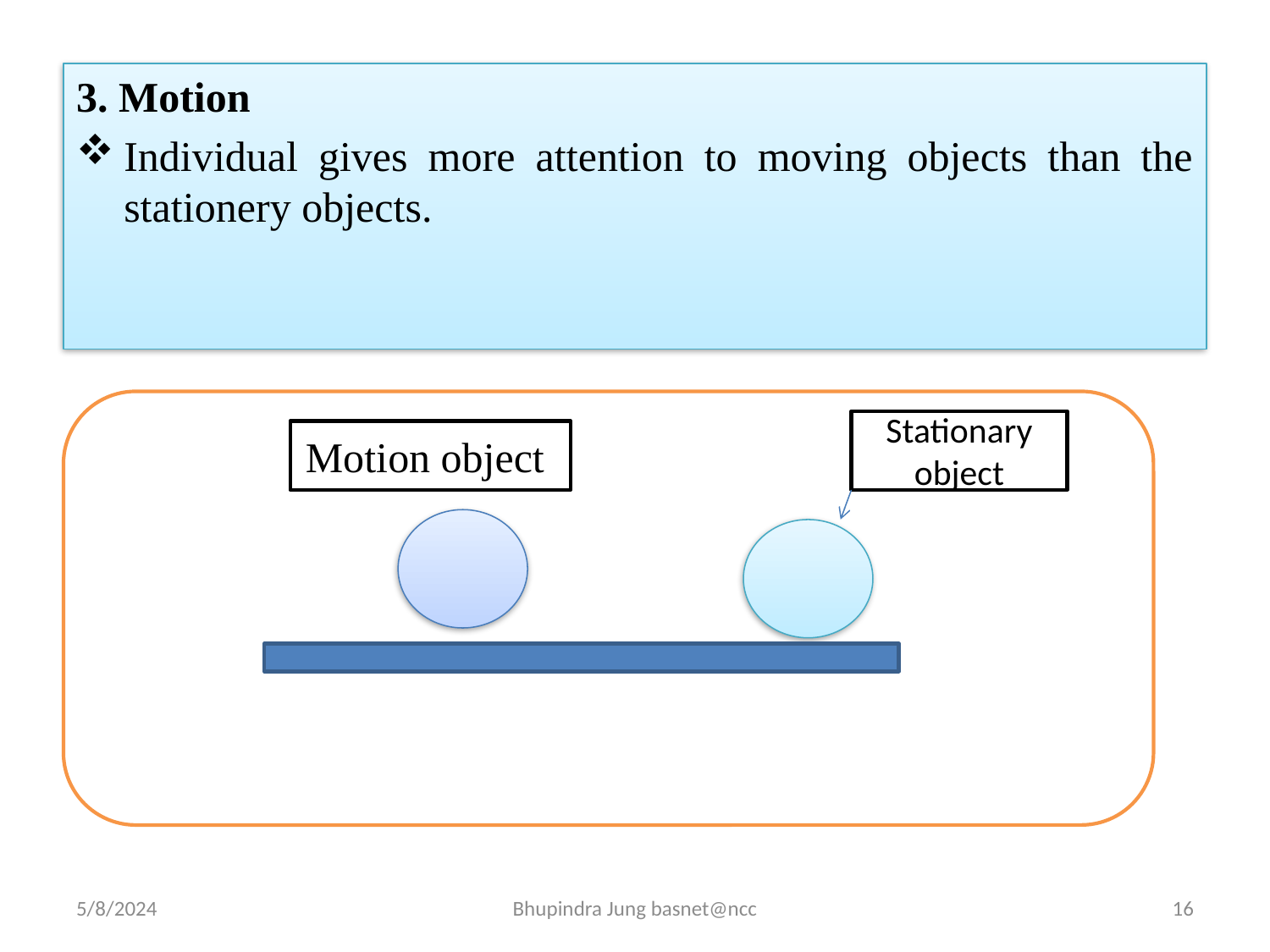

3. Motion
Individual gives more attention to moving objects than the stationery objects.

Stationary object
Motion object

5/8/2024
Bhupindra Jung basnet@ncc
16